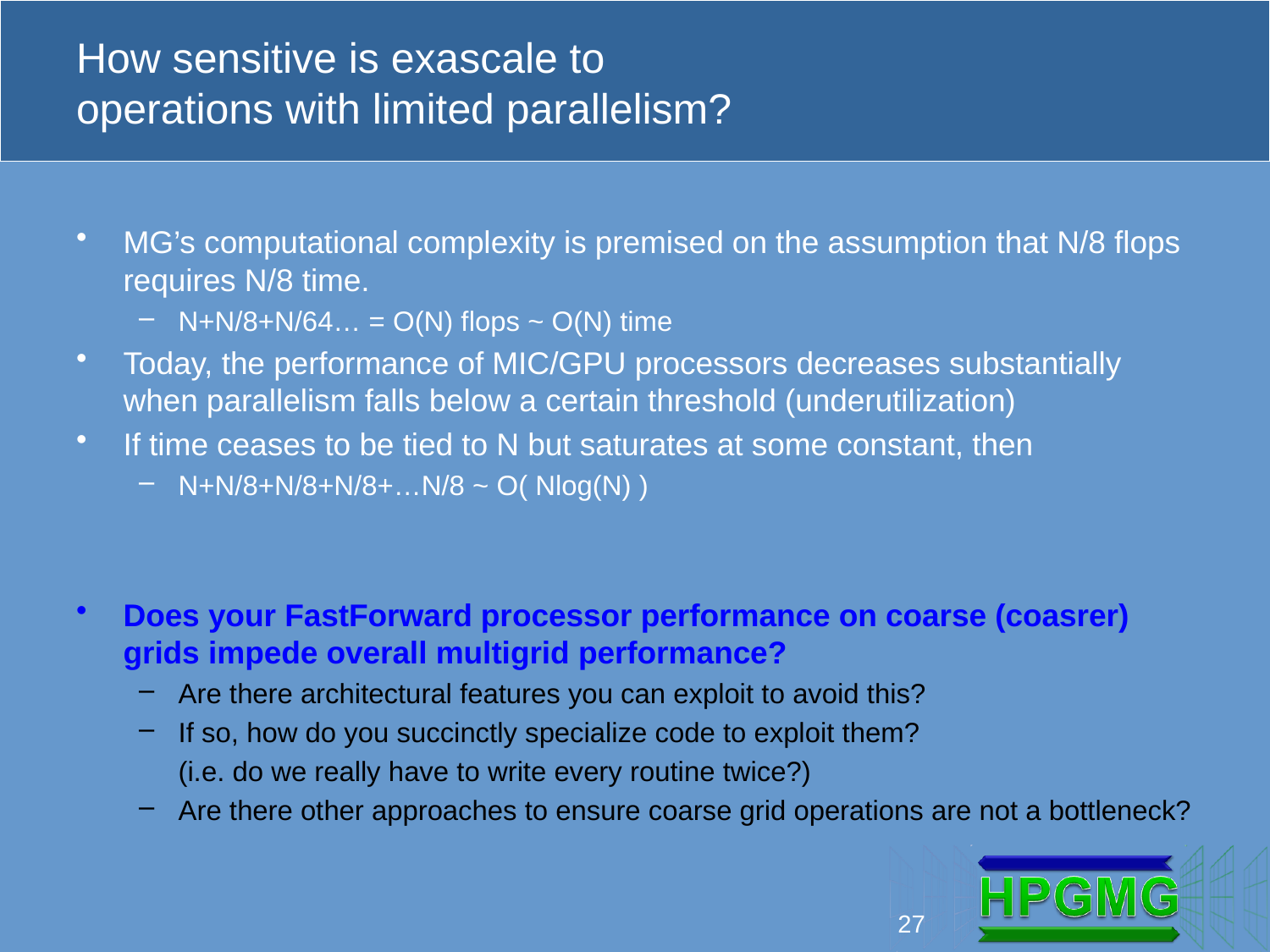

# How sensitive is exascale to operations with limited parallelism?
MG’s computational complexity is premised on the assumption that N/8 flops requires N/8 time.
N+N/8+N/64… = O(N) flops ~ O(N) time
Today, the performance of MIC/GPU processors decreases substantially when parallelism falls below a certain threshold (underutilization)
If time ceases to be tied to N but saturates at some constant, then
N+N/8+N/8+N/8+…N/8 ~ O( Nlog(N) )

Does your FastForward processor performance on coarse (coasrer) grids impede overall multigrid performance?
Are there architectural features you can exploit to avoid this?
If so, how do you succinctly specialize code to exploit them?
	(i.e. do we really have to write every routine twice?)
Are there other approaches to ensure coarse grid operations are not a bottleneck?

27